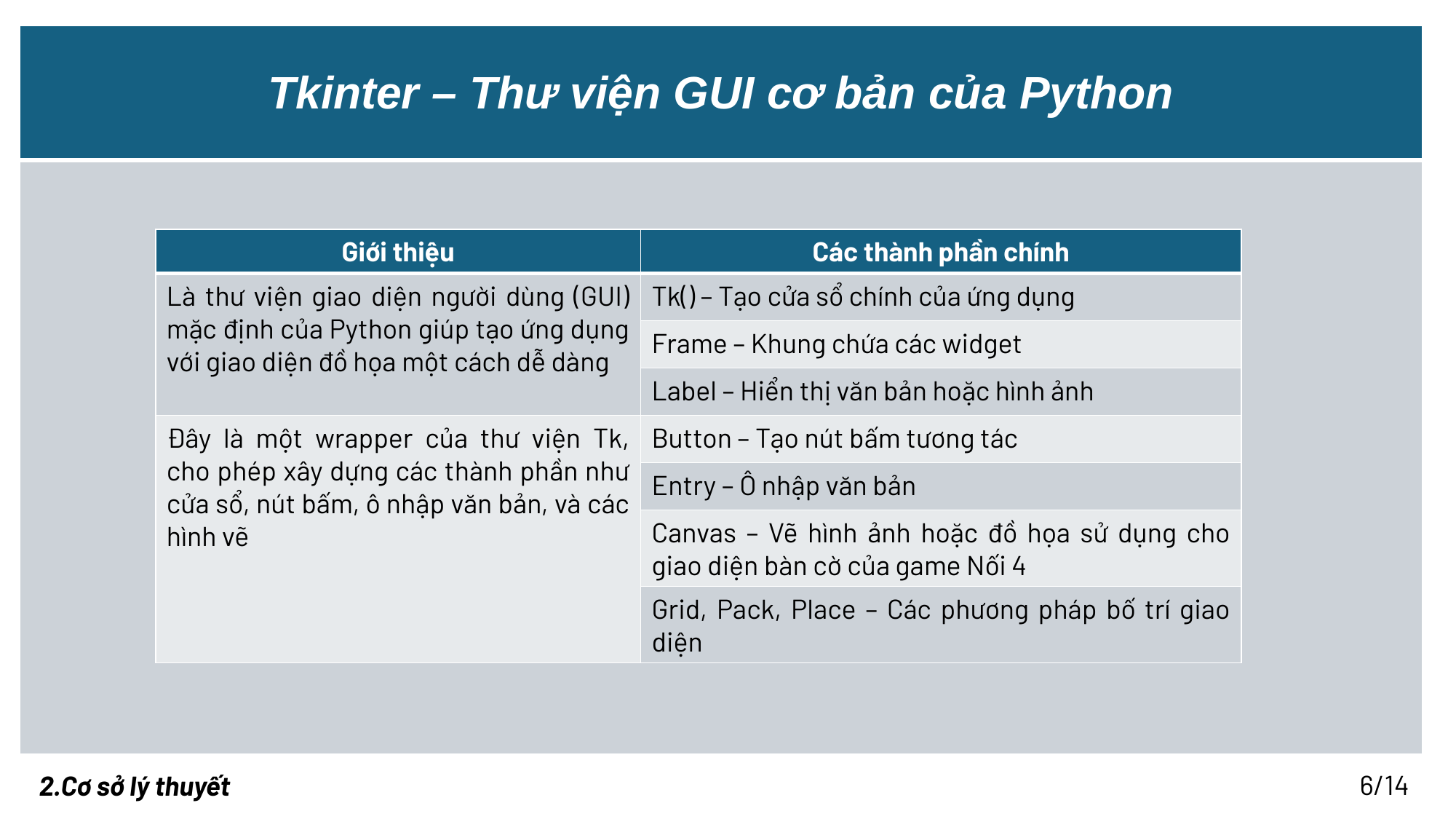

| Tkinter – Thư viện GUI cơ bản của Python |
| --- |
|  |
| Giới thiệu | Các thành phần chính |
| --- | --- |
| Là thư viện giao diện người dùng (GUI) mặc định của Python giúp tạo ứng dụng với giao diện đồ họa một cách dễ dàng | Tk() – Tạo cửa sổ chính của ứng dụng |
|  | Frame – Khung chứa các widget |
|  | Label – Hiển thị văn bản hoặc hình ảnh |
| Đây là một wrapper của thư viện Tk, cho phép xây dựng các thành phần như cửa sổ, nút bấm, ô nhập văn bản, và các hình vẽ | Button – Tạo nút bấm tương tác |
|  | Entry – Ô nhập văn bản |
|  | Canvas – Vẽ hình ảnh hoặc đồ họa sử dụng cho giao diện bàn cờ của game Nối 4 |
|  | Grid, Pack, Place – Các phương pháp bố trí giao diện |
6/14
2.Cơ sở lý thuyết